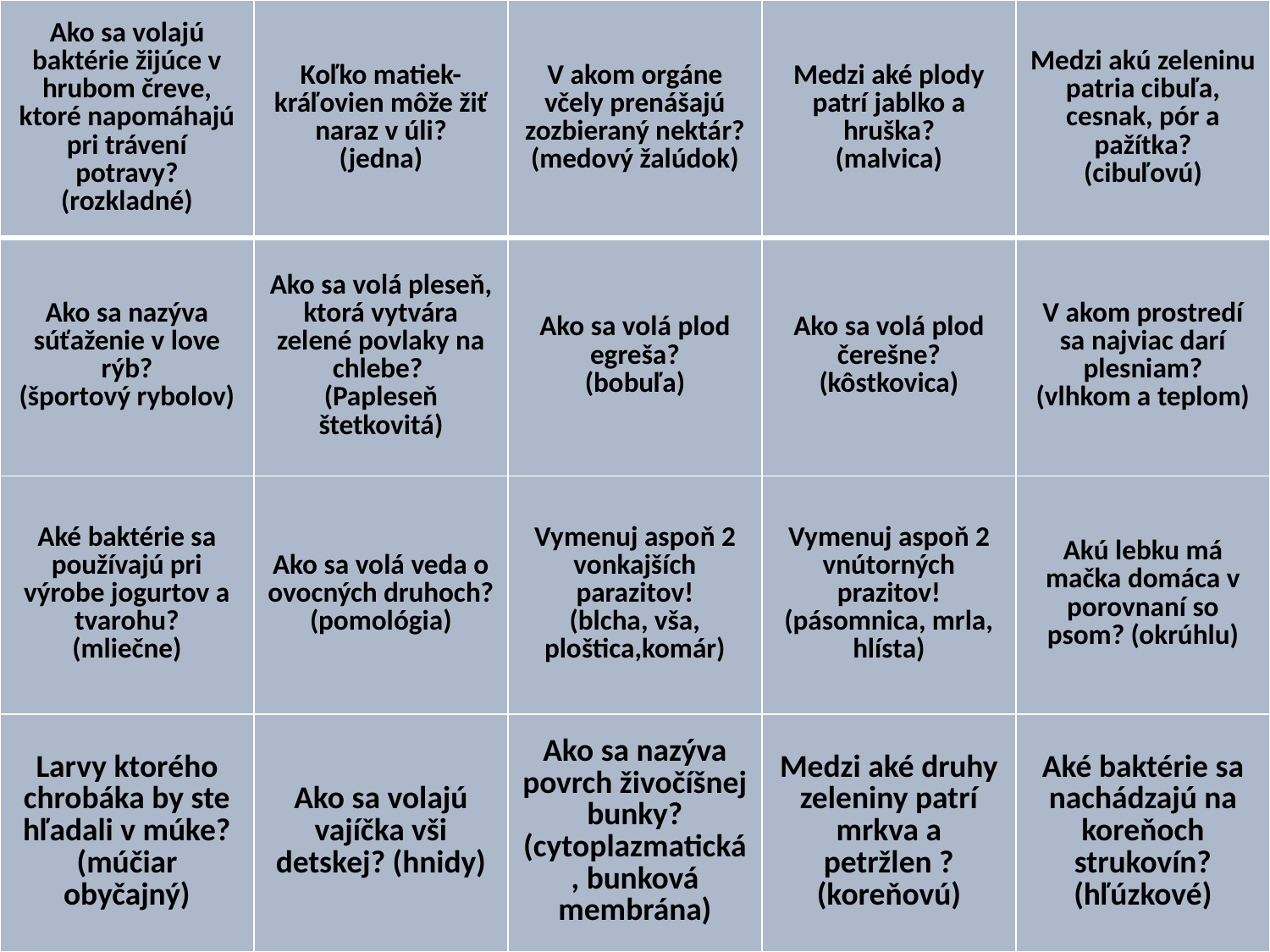

| Ako sa volajú baktérie žijúce v hrubom čreve, ktoré napomáhajú pri trávení potravy? (rozkladné) | Koľko matiek-kráľovien môže žiť naraz v úli? (jedna) | V akom orgáne včely prenášajú zozbieraný nektár? (medový žalúdok) | Medzi aké plody patrí jablko a hruška? (malvica) | Medzi akú zeleninu patria cibuľa, cesnak, pór a pažítka? (cibuľovú) |
| --- | --- | --- | --- | --- |
| Ako sa nazýva súťaženie v love rýb? (športový rybolov) | Ako sa volá pleseň, ktorá vytvára zelené povlaky na chlebe? (Papleseň štetkovitá) | Ako sa volá plod egreša? (bobuľa) | Ako sa volá plod čerešne? (kôstkovica) | V akom prostredí sa najviac darí plesniam? (vlhkom a teplom) |
| Aké baktérie sa používajú pri výrobe jogurtov a tvarohu? (mliečne) | Ako sa volá veda o ovocných druhoch? (pomológia) | Vymenuj aspoň 2 vonkajších parazitov! (blcha, vša, ploštica,komár) | Vymenuj aspoň 2 vnútorných prazitov! (pásomnica, mrla, hlísta) | Akú lebku má mačka domáca v porovnaní so psom? (okrúhlu) |
| Larvy ktorého chrobáka by ste hľadali v múke? (múčiar obyčajný) | Ako sa volajú vajíčka vši detskej? (hnidy) | Ako sa nazýva povrch živočíšnej bunky? (cytoplazmatická, bunková membrána) | Medzi aké druhy zeleniny patrí mrkva a petržlen ? (koreňovú) | Aké baktérie sa nachádzajú na koreňoch strukovín? (hľúzkové) |